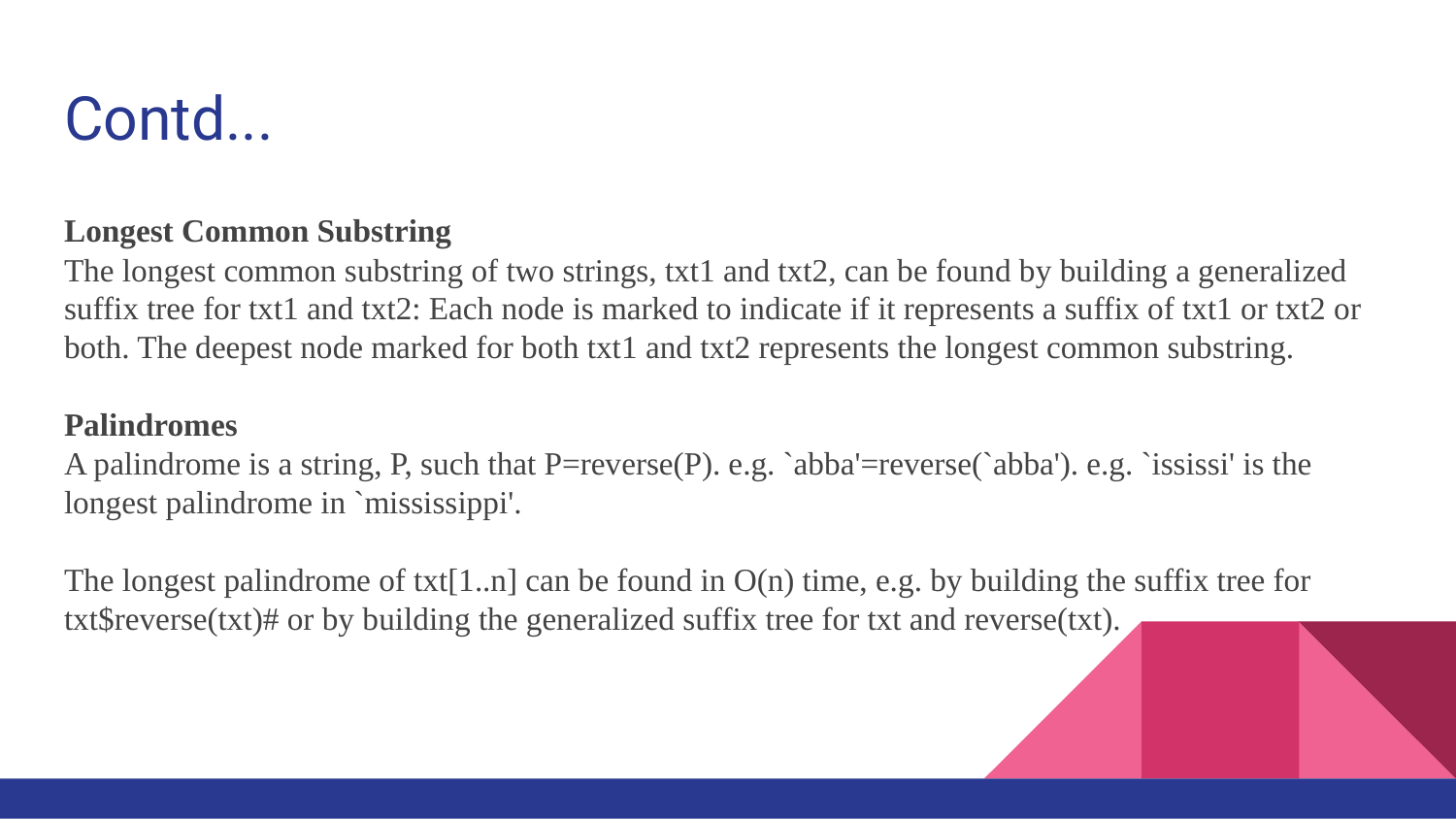

# Contd...
Longest Common Substring
The longest common substring of two strings, txt1 and txt2, can be found by building a generalized suffix tree for txt1 and txt2: Each node is marked to indicate if it represents a suffix of txt1 or txt2 or both. The deepest node marked for both txt1 and txt2 represents the longest common substring.

Palindromes
A palindrome is a string, P, such that P=reverse(P). e.g. `abba'=reverse(`abba'). e.g. `ississi' is the longest palindrome in `mississippi'.

The longest palindrome of txt[1..n] can be found in O(n) time, e.g. by building the suffix tree for txt$reverse(txt)# or by building the generalized suffix tree for txt and reverse(txt).